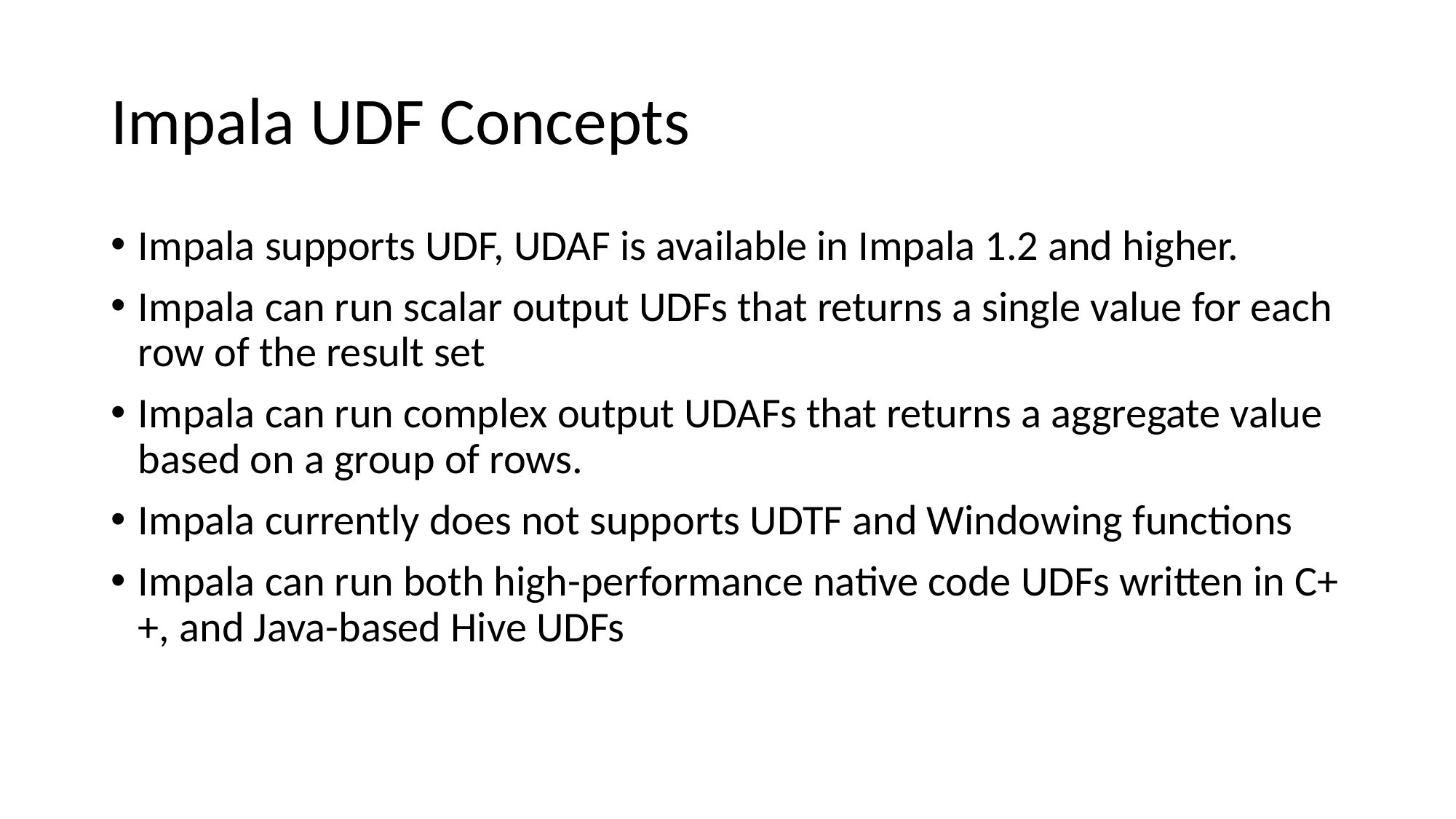

# Impala UDF Concepts
Impala supports UDF, UDAF is available in Impala 1.2 and higher.
Impala can run scalar output UDFs that returns a single value for each row of the result set
Impala can run complex output UDAFs that returns a aggregate value based on a group of rows.
Impala currently does not supports UDTF and Windowing functions
Impala can run both high-performance native code UDFs written in C++, and Java-based Hive UDFs